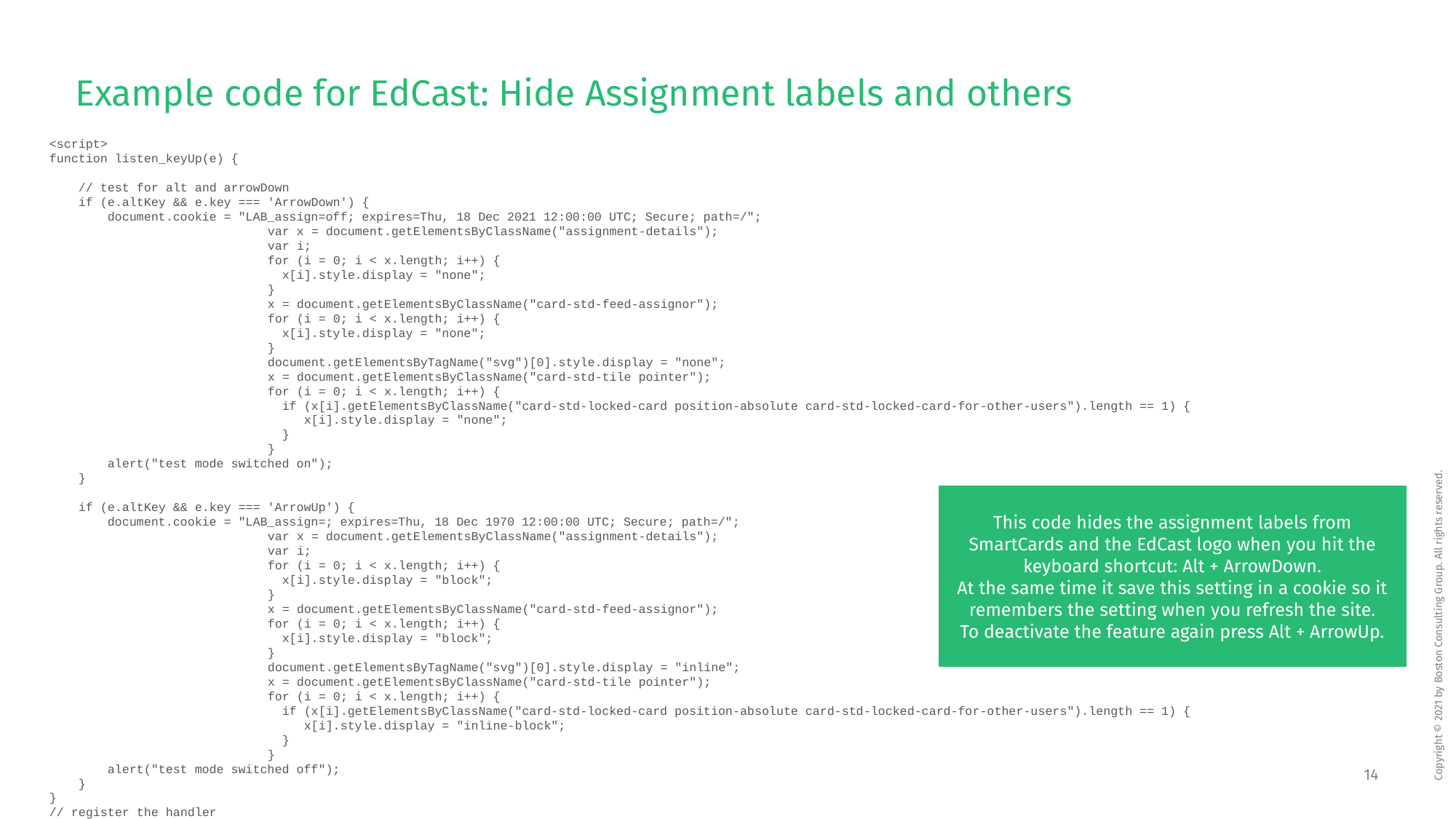

# Example code for EdCast: Hide Assignment labels and others
<script>
function listen_keyUp(e) {

    // test for alt and arrowDown
    if (e.altKey && e.key === 'ArrowDown') {
        document.cookie = "LAB_assign=off; expires=Thu, 18 Dec 2021 12:00:00 UTC; Secure; path=/";
		var x = document.getElementsByClassName("assignment-details");
		var i;
		for (i = 0; i < x.length; i++) {
		  x[i].style.display = "none";
		}
		x = document.getElementsByClassName("card-std-feed-assignor");
		for (i = 0; i < x.length; i++) {
		  x[i].style.display = "none";
		}
		document.getElementsByTagName("svg")[0].style.display = "none";
		x = document.getElementsByClassName("card-std-tile pointer");
		for (i = 0; i < x.length; i++) {
		  if (x[i].getElementsByClassName("card-std-locked-card position-absolute card-std-locked-card-for-other-users").length == 1) {
		     x[i].style.display = "none";
		  }
		}
        alert("test mode switched on");
    }

    if (e.altKey && e.key === 'ArrowUp') {
        document.cookie = "LAB_assign=; expires=Thu, 18 Dec 1970 12:00:00 UTC; Secure; path=/";
		var x = document.getElementsByClassName("assignment-details");
		var i;
		for (i = 0; i < x.length; i++) {
		  x[i].style.display = "block";
		}
		x = document.getElementsByClassName("card-std-feed-assignor");
		for (i = 0; i < x.length; i++) {
		  x[i].style.display = "block";
		}
		document.getElementsByTagName("svg")[0].style.display = "inline";
		x = document.getElementsByClassName("card-std-tile pointer");
		for (i = 0; i < x.length; i++) {
		  if (x[i].getElementsByClassName("card-std-locked-card position-absolute card-std-locked-card-for-other-users").length == 1) {
		     x[i].style.display = "inline-block";
		  }
		}
        alert("test mode switched off");
    }
}
// register the handler
document.addEventListener('keyup', listen_keyUp, false);

if (document.cookie.includes("LAB_assign")) {
document.write("<style>.assignment-details { display: none; } .card-std-feed-assignor { display: none; }</style>");
document.getElementsByTagName("svg")[0].style.display = "none";
}
</script>
This code hides the assignment labels from SmartCards and the EdCast logo when you hit the keyboard shortcut: Alt + ArrowDown.
At the same time it save this setting in a cookie so it remembers the setting when you refresh the site.
To deactivate the feature again press Alt + ArrowUp.